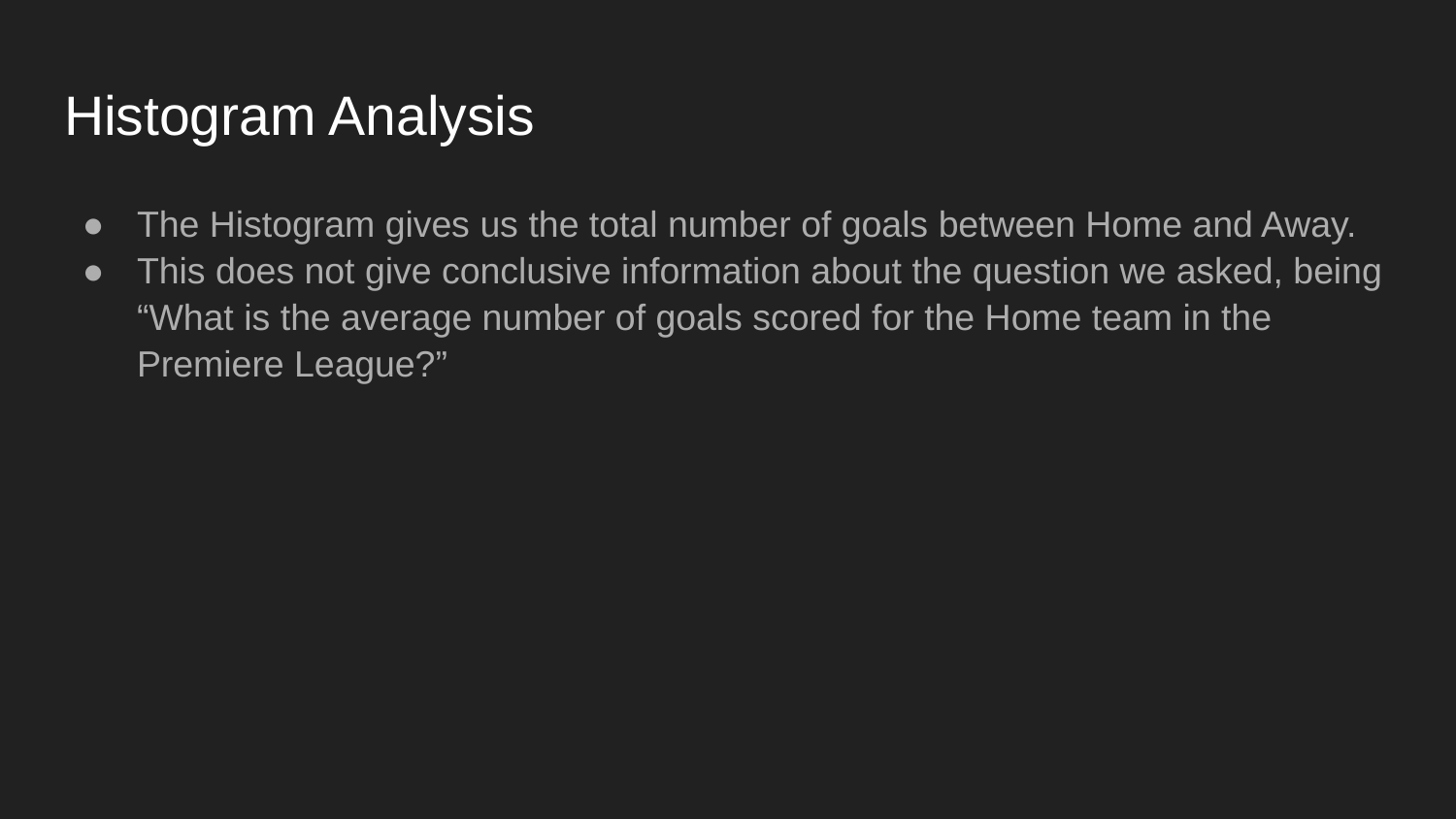

# Histogram Analysis
The Histogram gives us the total number of goals between Home and Away.
This does not give conclusive information about the question we asked, being “What is the average number of goals scored for the Home team in the Premiere League?”